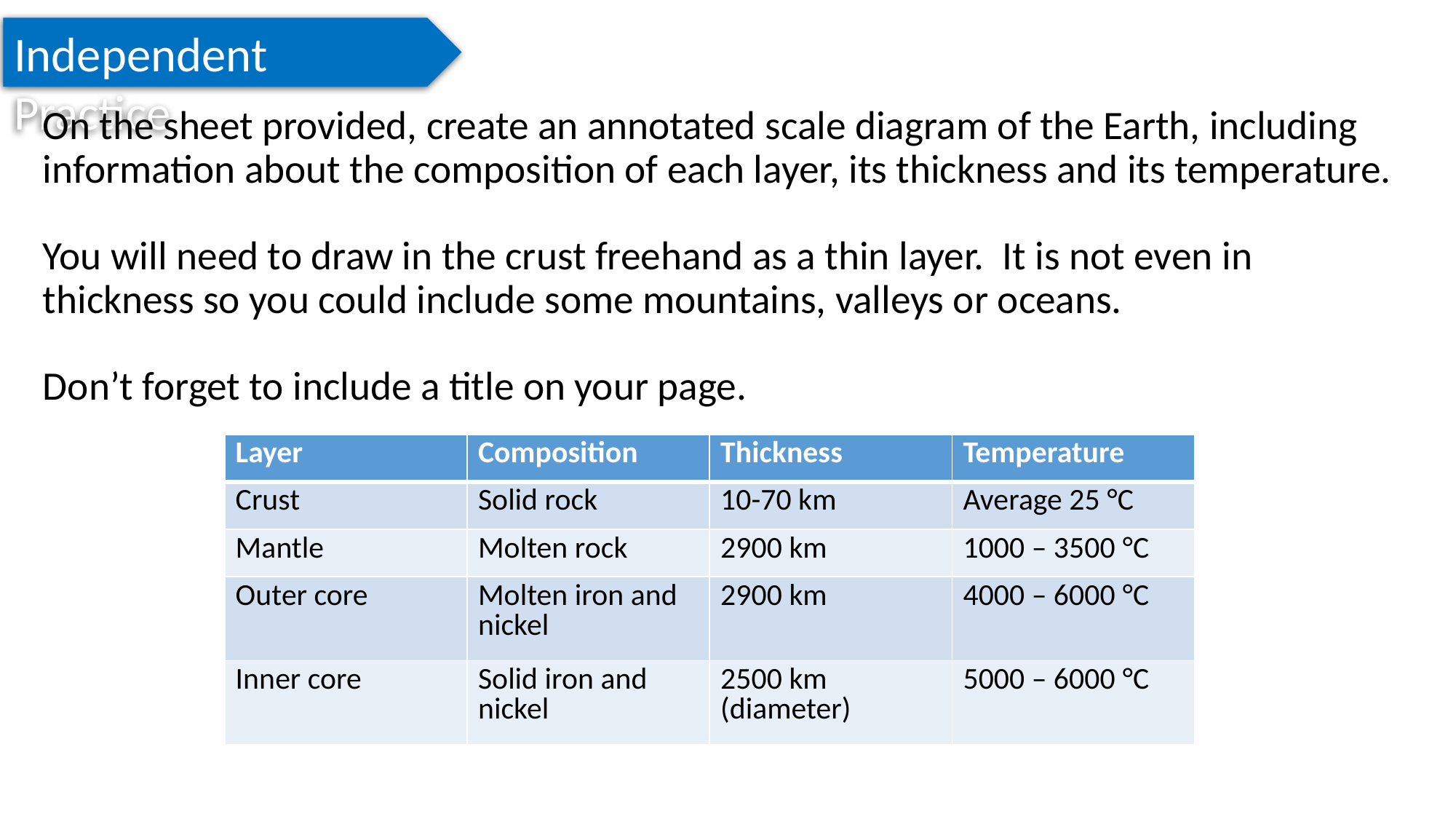

Independent Practice
On the sheet provided, create an annotated scale diagram of the Earth, including information about the composition of each layer, its thickness and its temperature.

You will need to draw in the crust freehand as a thin layer.  It is not even in thickness so you could include some mountains, valleys or oceans.

Don’t forget to include a title on your page.

| Layer | Composition | Thickness | Temperature |
| --- | --- | --- | --- |
| Crust | Solid rock | 10-70 km | Average 25 °C |
| Mantle | Molten rock | 2900 km | 1000 – 3500 °C |
| Outer core | Molten iron and nickel | 2900 km | 4000 – 6000 °C |
| Inner core | Solid iron and nickel | 2500 km (diameter) | 5000 – 6000 °C |